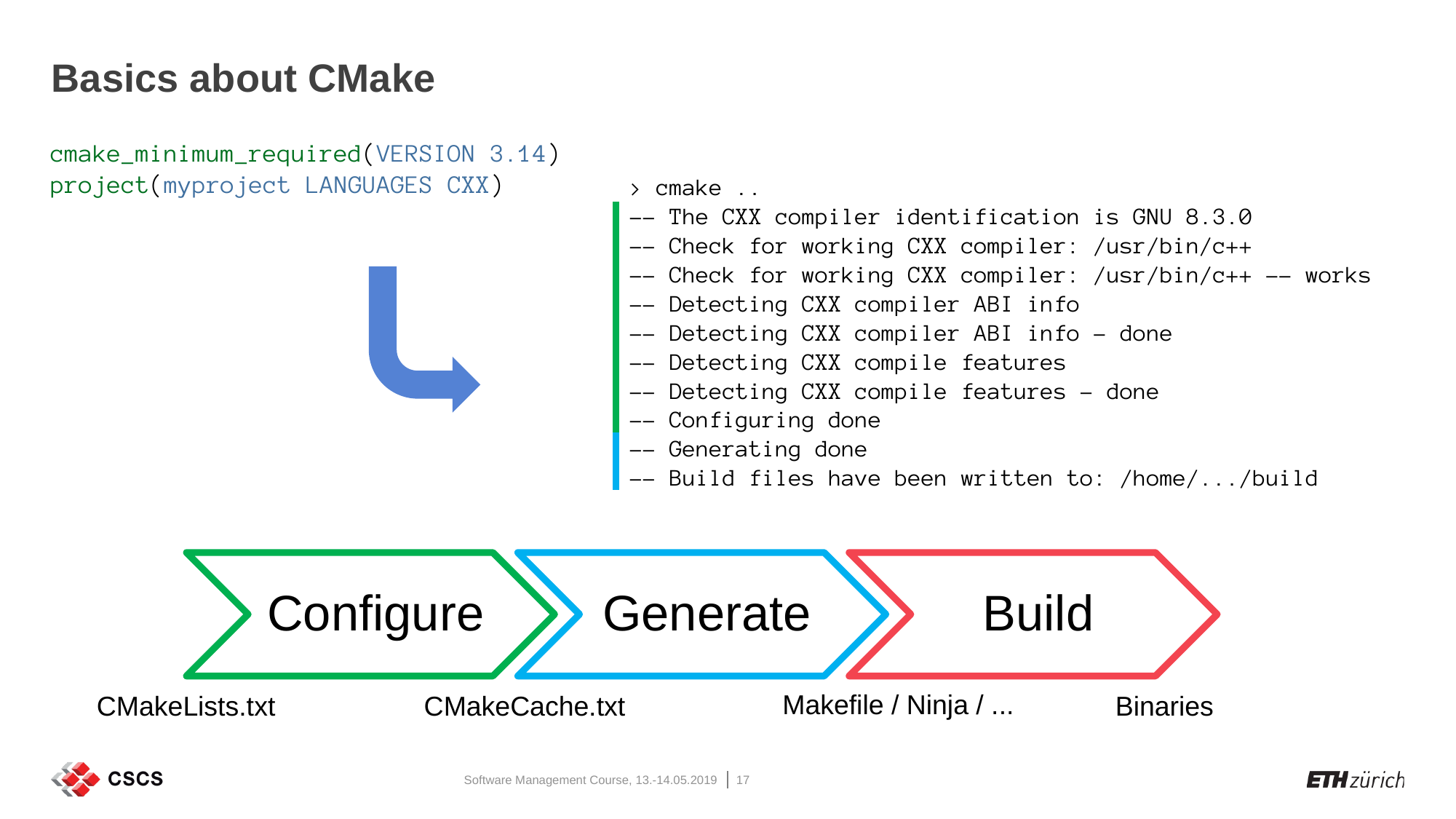

# Basics about CMake
cmake_minimum_required(VERSION 3.14)
project(myproject LANGUAGES CXX)
> cmake ..
-- The CXX compiler identification is GNU 8.3.0
-- Check for working CXX compiler: /usr/bin/c++
-- Check for working CXX compiler: /usr/bin/c++ -- works
-- Detecting CXX compiler ABI info
-- Detecting CXX compiler ABI info - done
-- Detecting CXX compile features
-- Detecting CXX compile features - done
-- Configuring done
-- Generating done
-- Build files have been written to: /home/.../build

Configure
Generate
Build
Makefile / Ninja / ...
CMakeLists.txt
CMakeCache.txt
Binaries
Software Management Course, 13.-14.05.2019
17